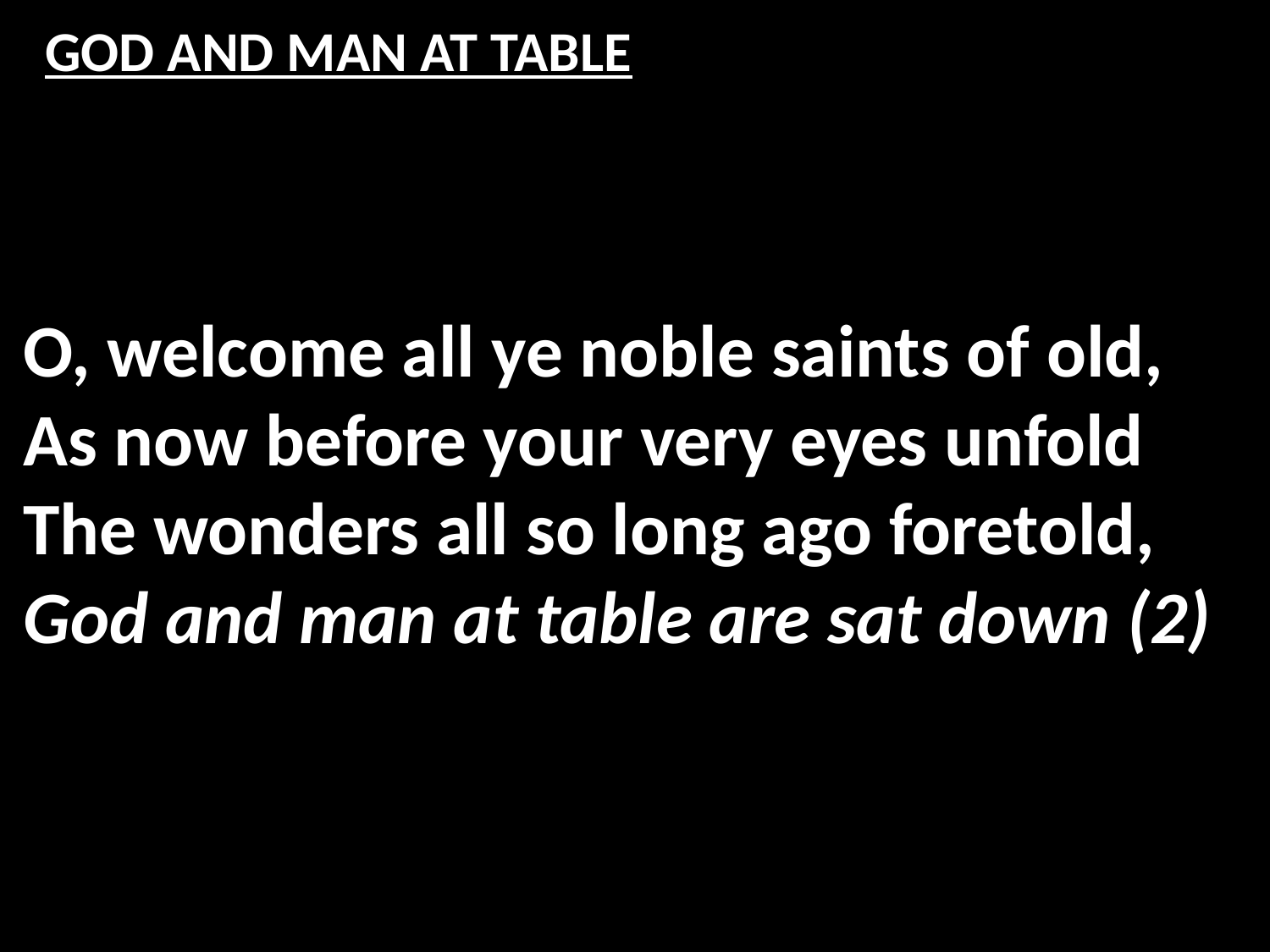

# GOD AND MAN AT TABLE
O, welcome all ye noble saints of old,
As now before your very eyes unfold
The wonders all so long ago foretold,
God and man at table are sat down (2)